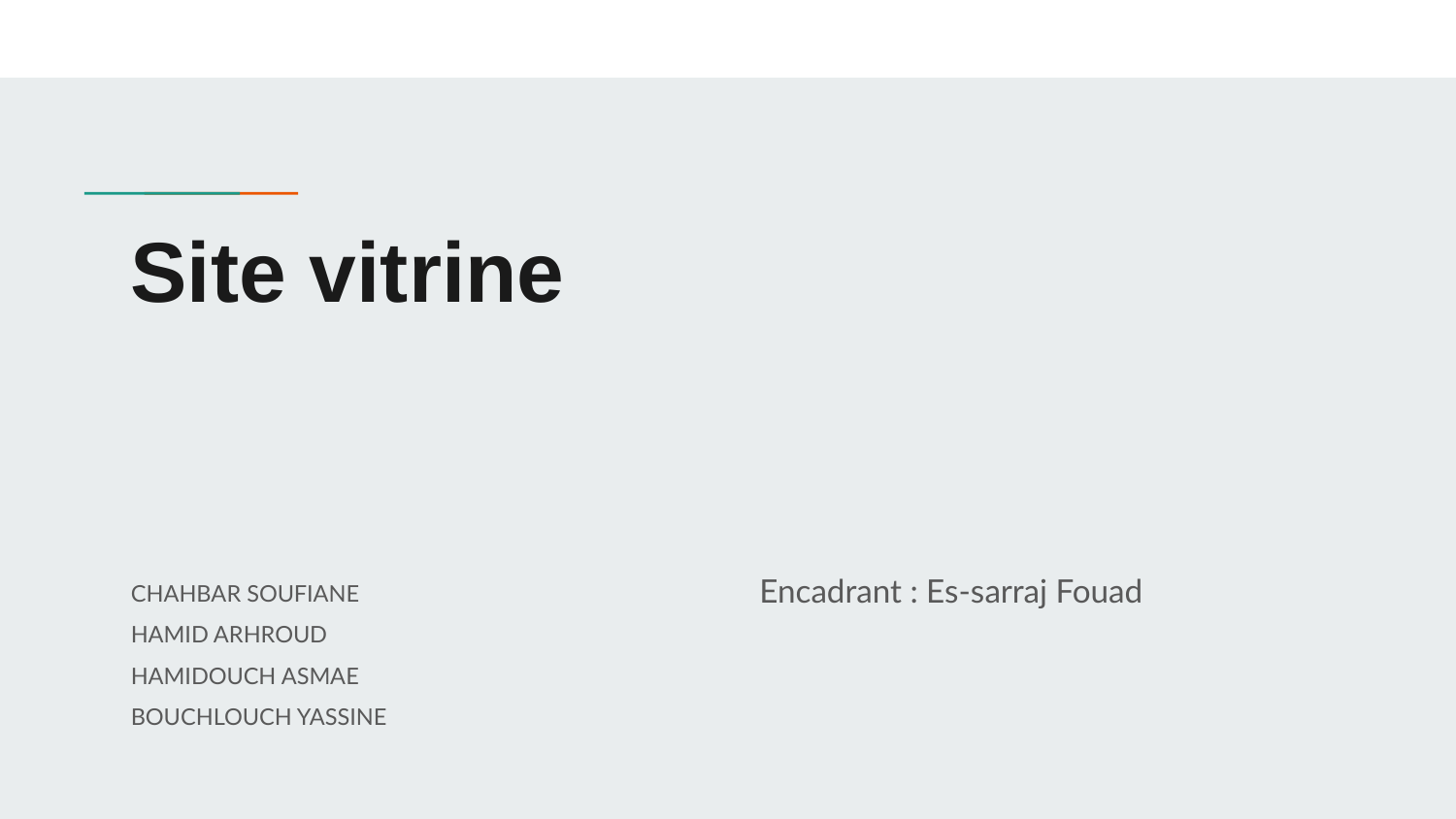

# Site vitrine
CHAHBAR SOUFIANE
HAMID ARHROUD
HAMIDOUCH ASMAE
BOUCHLOUCH YASSINE
Encadrant : Es-sarraj Fouad